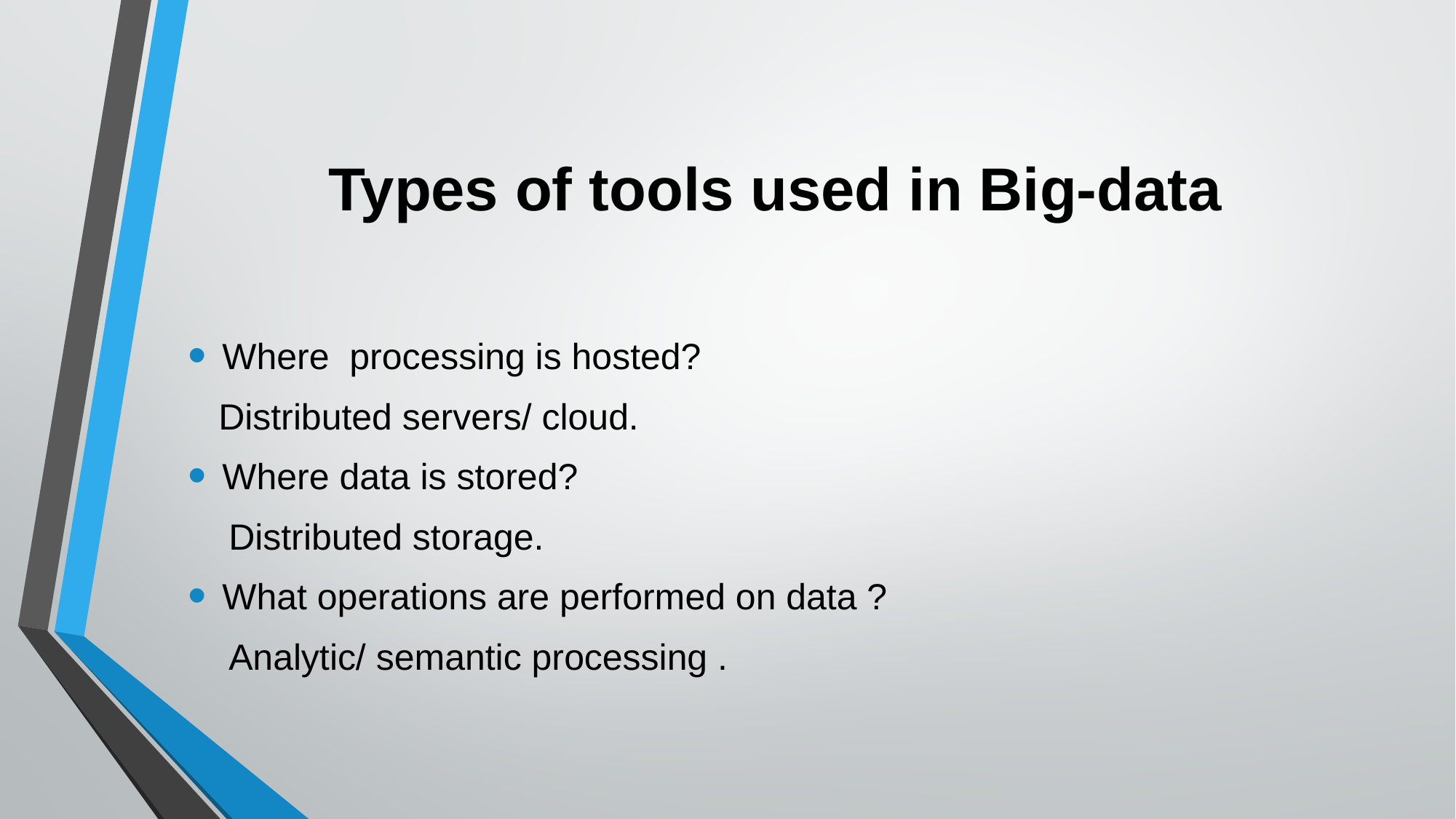

# Types of tools used in Big-data
Where  processing is hosted?
   Distributed servers/ cloud.
Where data is stored?
    Distributed storage.
What operations are performed on data ?
    Analytic/ semantic processing .